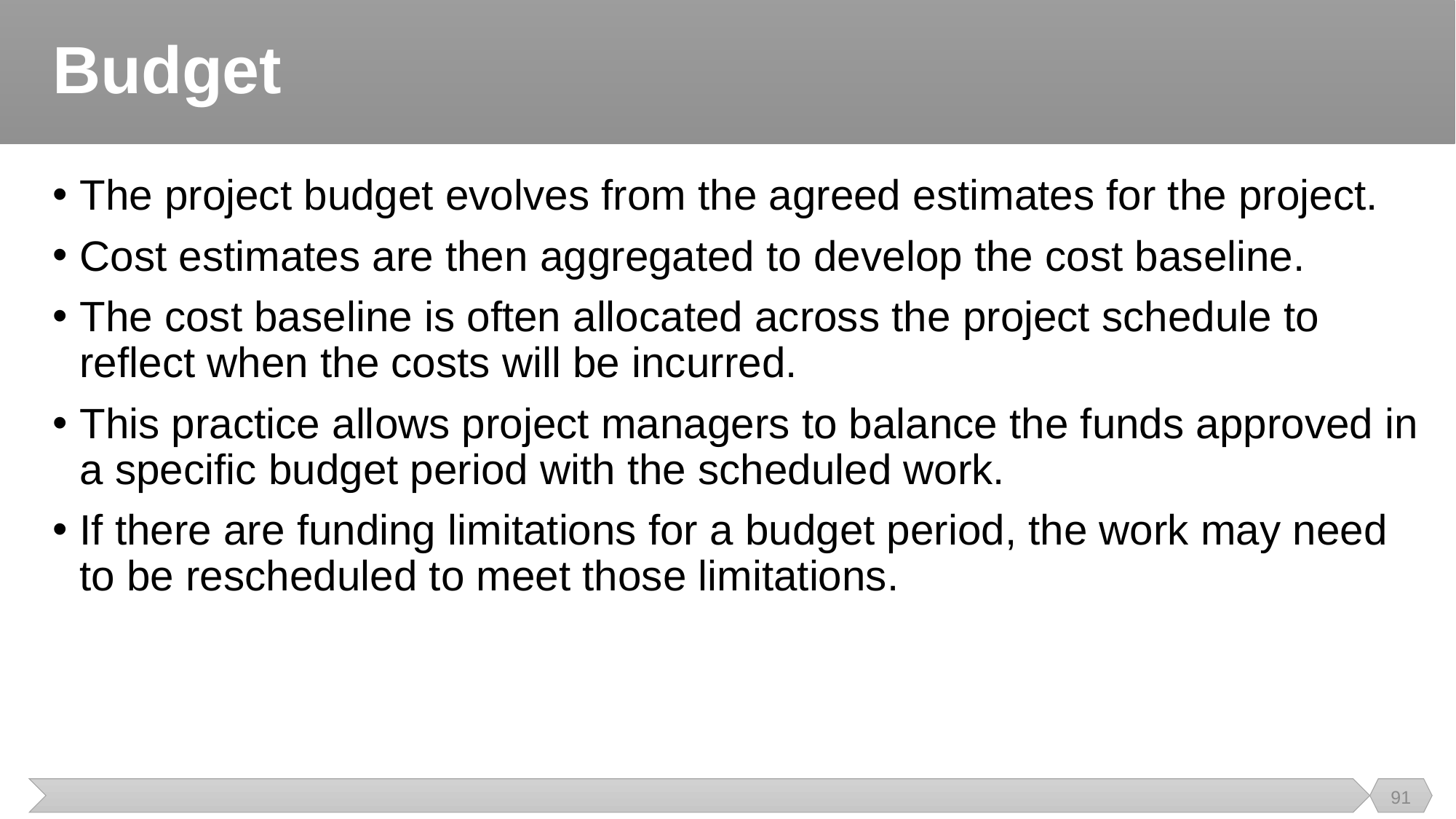

# Budget
The project budget evolves from the agreed estimates for the project.
Cost estimates are then aggregated to develop the cost baseline.
The cost baseline is often allocated across the project schedule to reflect when the costs will be incurred.
This practice allows project managers to balance the funds approved in a specific budget period with the scheduled work.
If there are funding limitations for a budget period, the work may need to be rescheduled to meet those limitations.
91